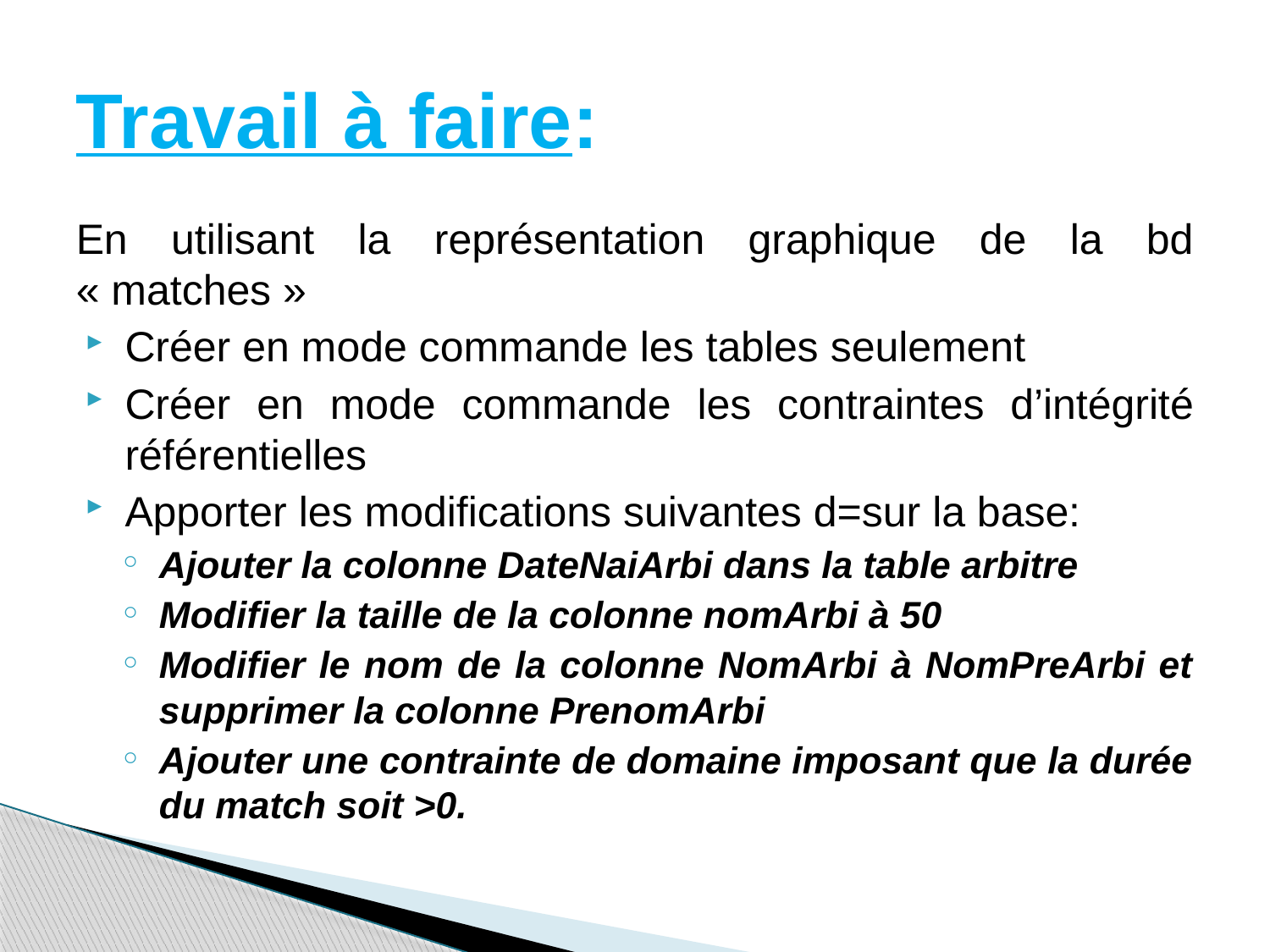

# Travail à faire:
En utilisant la représentation graphique de la bd « matches »
Créer en mode commande les tables seulement
Créer en mode commande les contraintes d’intégrité référentielles
Apporter les modifications suivantes d=sur la base:
Ajouter la colonne DateNaiArbi dans la table arbitre
Modifier la taille de la colonne nomArbi à 50
Modifier le nom de la colonne NomArbi à NomPreArbi et supprimer la colonne PrenomArbi
Ajouter une contrainte de domaine imposant que la durée du match soit >0.